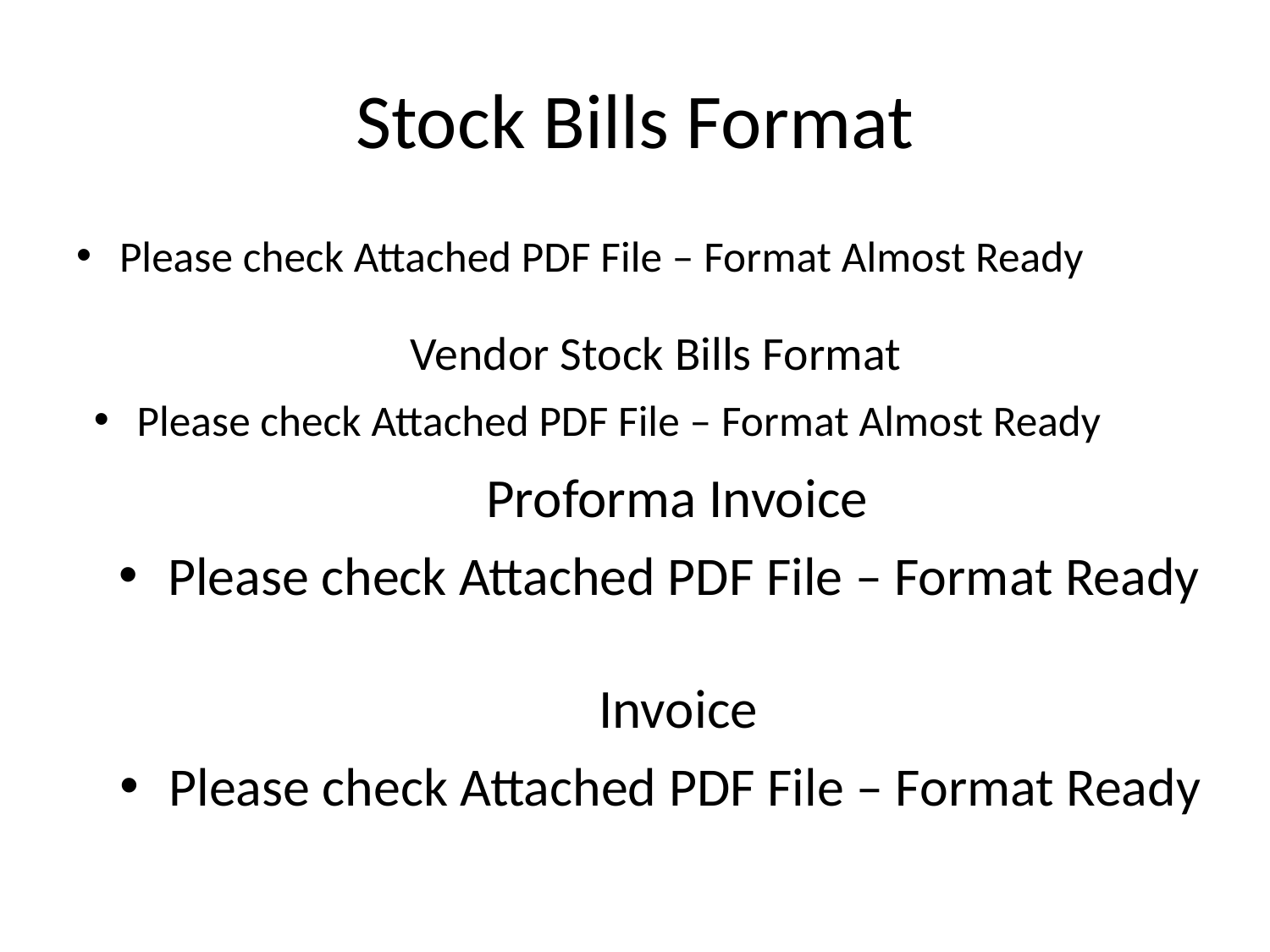

# Stock Bills Format
Please check Attached PDF File – Format Almost Ready
Vendor Stock Bills Format
Please check Attached PDF File – Format Almost Ready
Proforma Invoice
Please check Attached PDF File – Format Ready
Invoice
Please check Attached PDF File – Format Ready